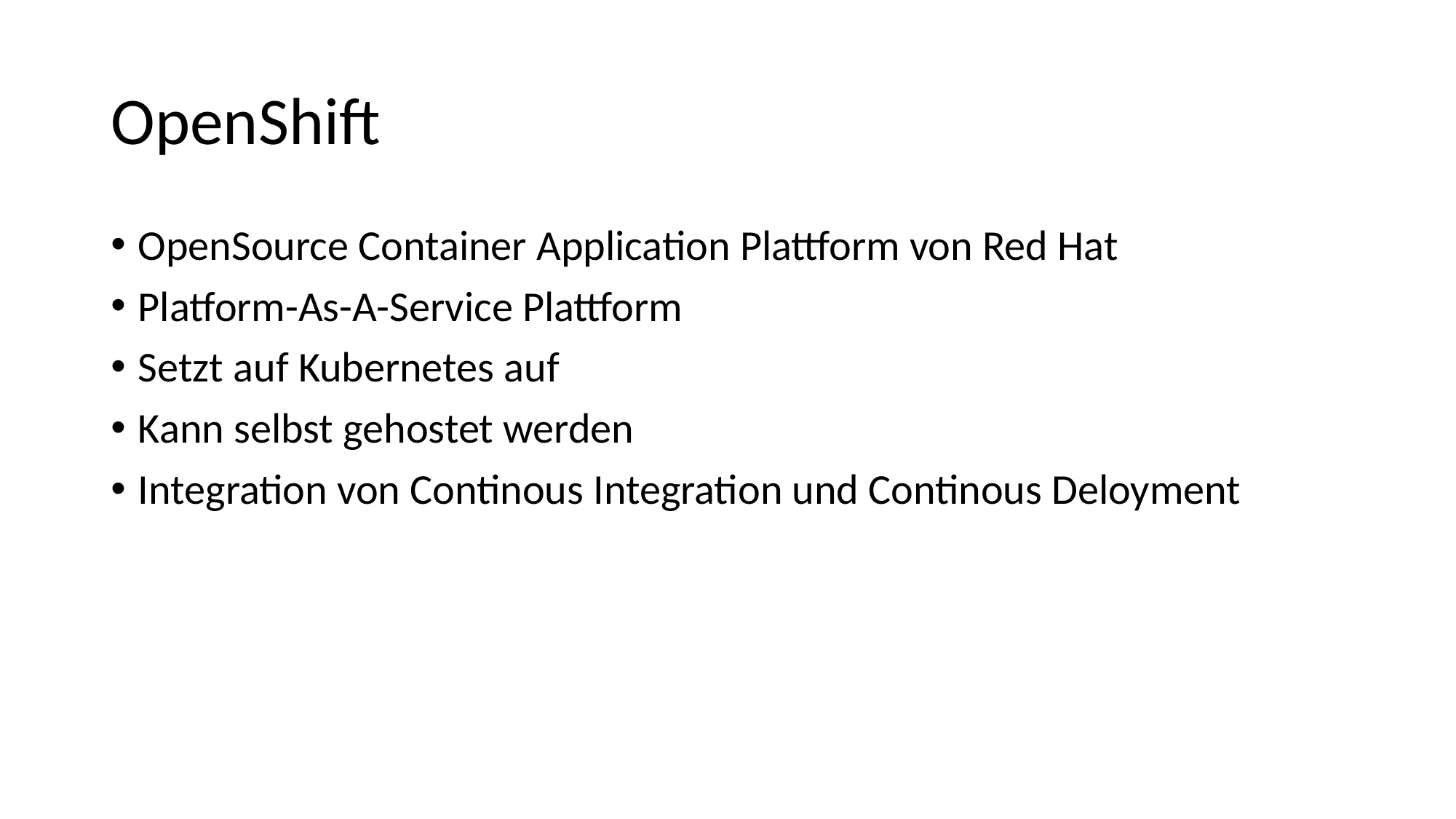

# OpenShift
OpenSource Container Application Plattform von Red Hat
Platform-As-A-Service Plattform
Setzt auf Kubernetes auf
Kann selbst gehostet werden
Integration von Continous Integration und Continous Deloyment